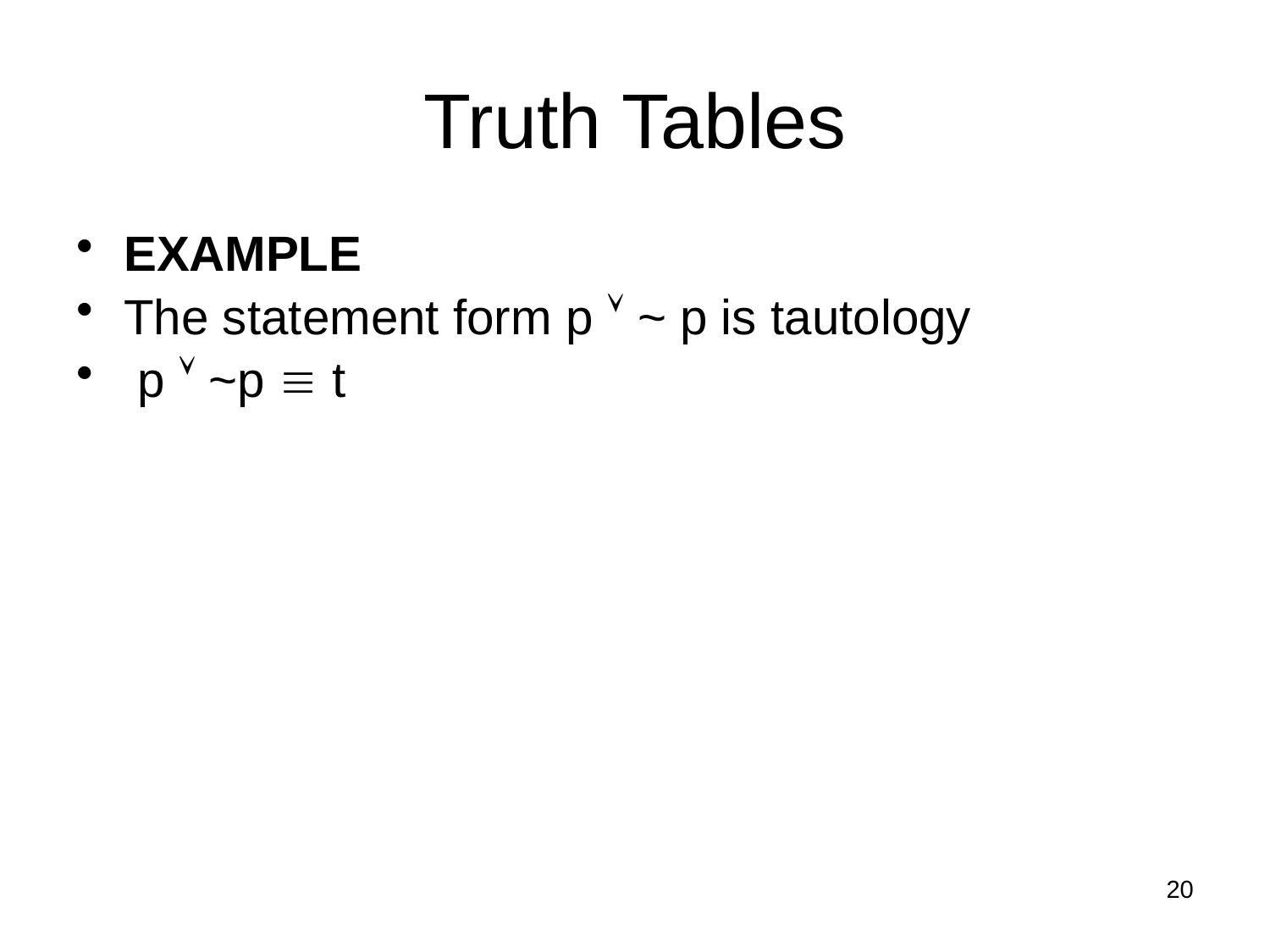

# Truth Tables
EXAMPLE
The statement form p ∨ ~ p is tautology
 p ∨ ~p ≡ t
20